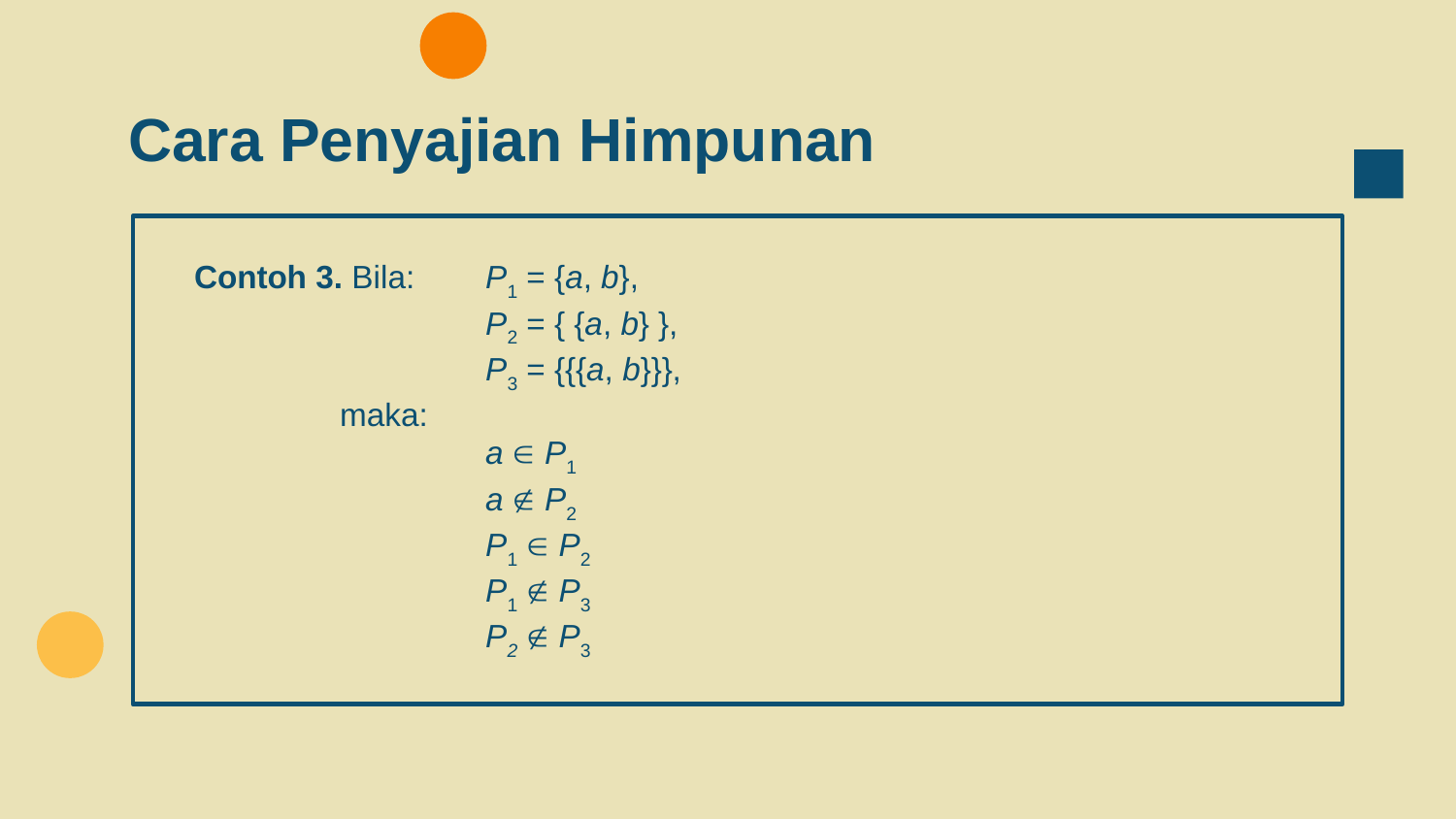

# Cara Penyajian Himpunan

Contoh 3. Bila: 	P1 = {a, b},
		P2 = { {a, b} },
		P3 = {{{a, b}}},
	maka:
		a ∈ P1
		a ∉ P2
		P1 ∈ P2
		P1 ∉ P3
		P2 ∉ P3